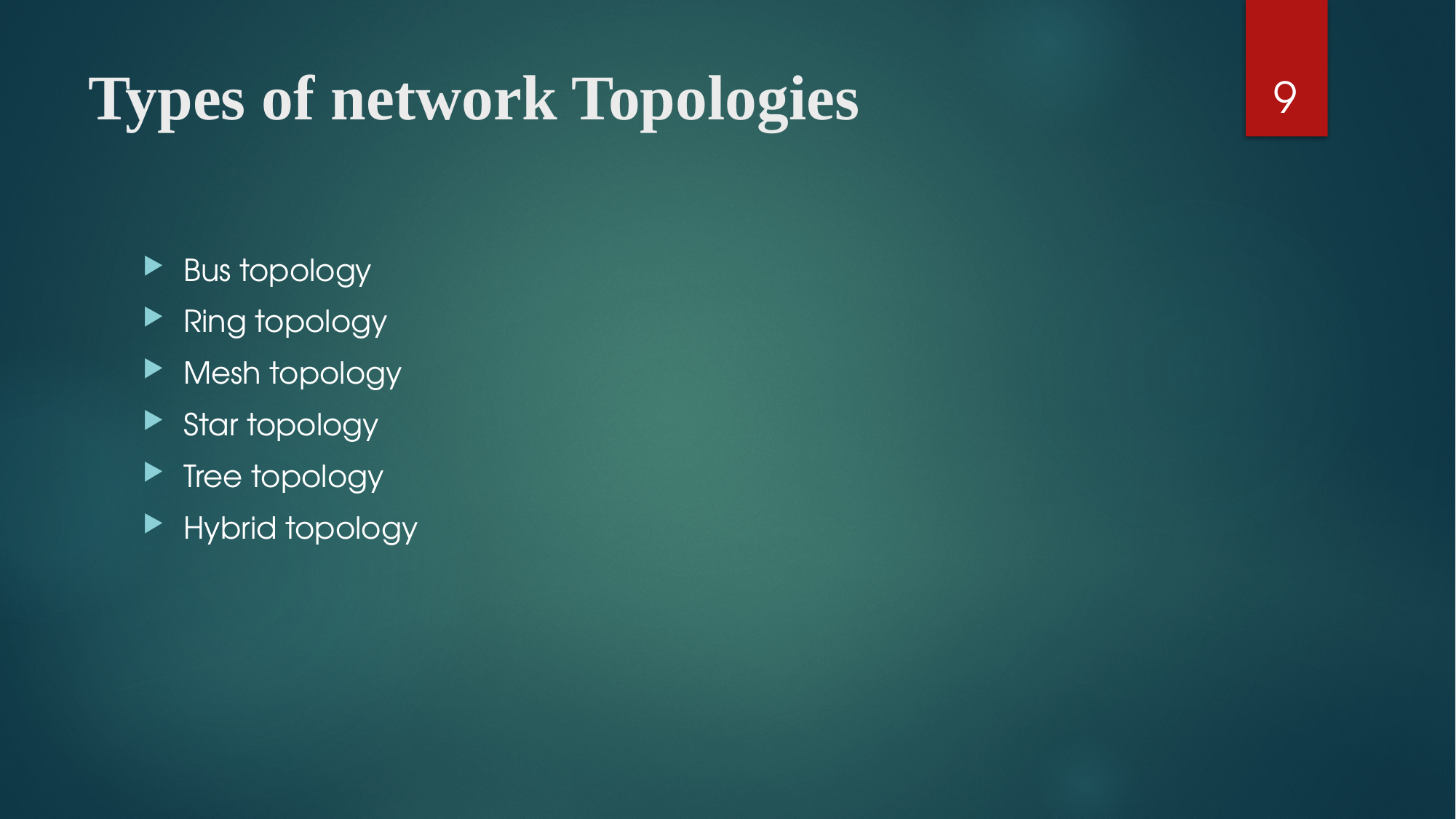

9
# Types of network Topologies
Bus topology
Ring topology
Mesh topology
Star topology
Tree topology
Hybrid topology